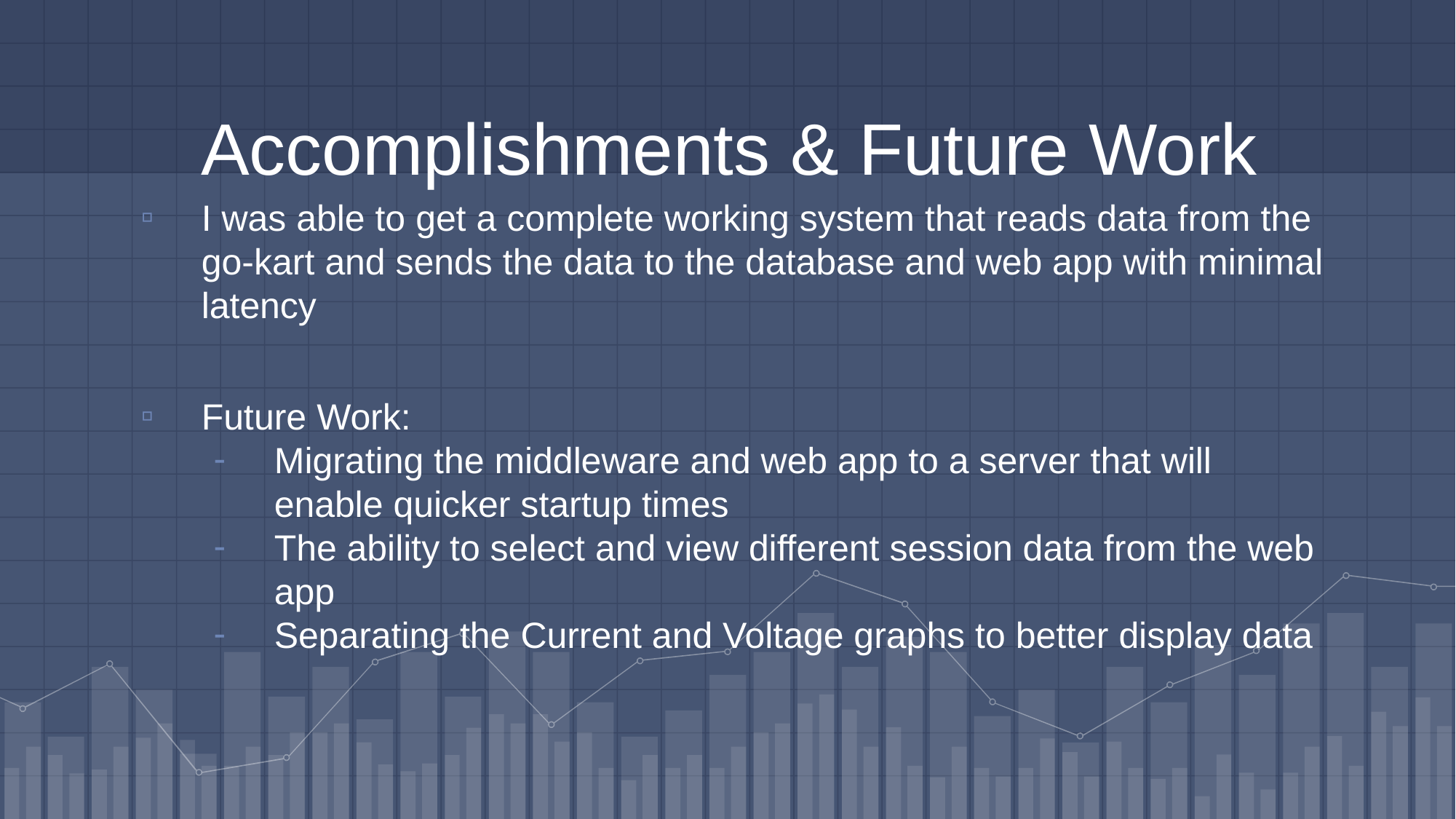

# Accomplishments & Future Work
I was able to get a complete working system that reads data from the go-kart and sends the data to the database and web app with minimal latency

Future Work:
Migrating the middleware and web app to a server that will enable quicker startup times
The ability to select and view different session data from the web app
Separating the Current and Voltage graphs to better display data